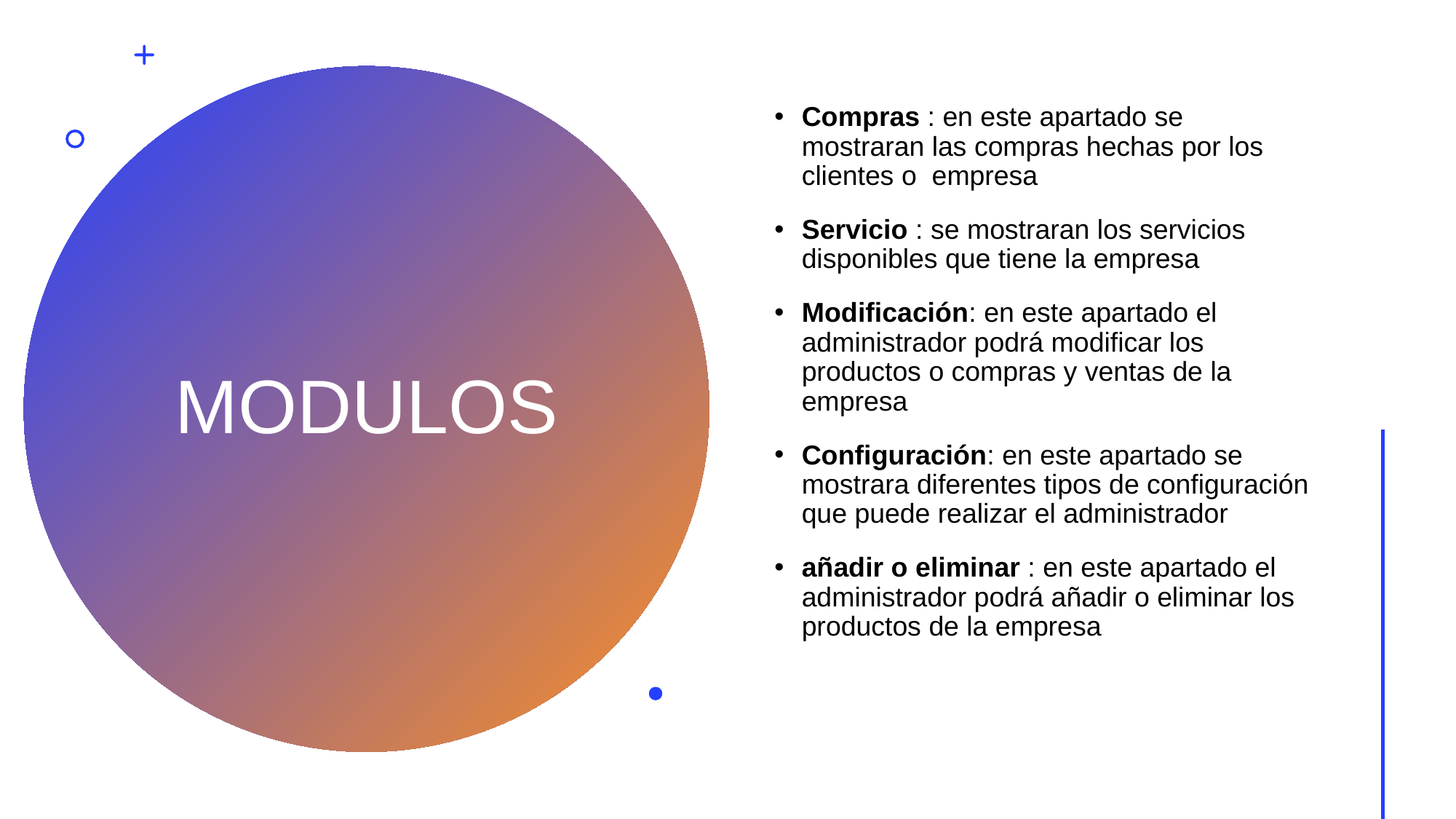

Compras : en este apartado se mostraran las compras hechas por los clientes o  empresa
Servicio : se mostraran los servicios disponibles que tiene la empresa
Modificación: en este apartado el administrador podrá modificar los productos o compras y ventas de la empresa
Configuración: en este apartado se mostrara diferentes tipos de configuración que puede realizar el administrador
añadir o eliminar : en este apartado el administrador podrá añadir o eliminar los productos de la empresa

# MODULOS